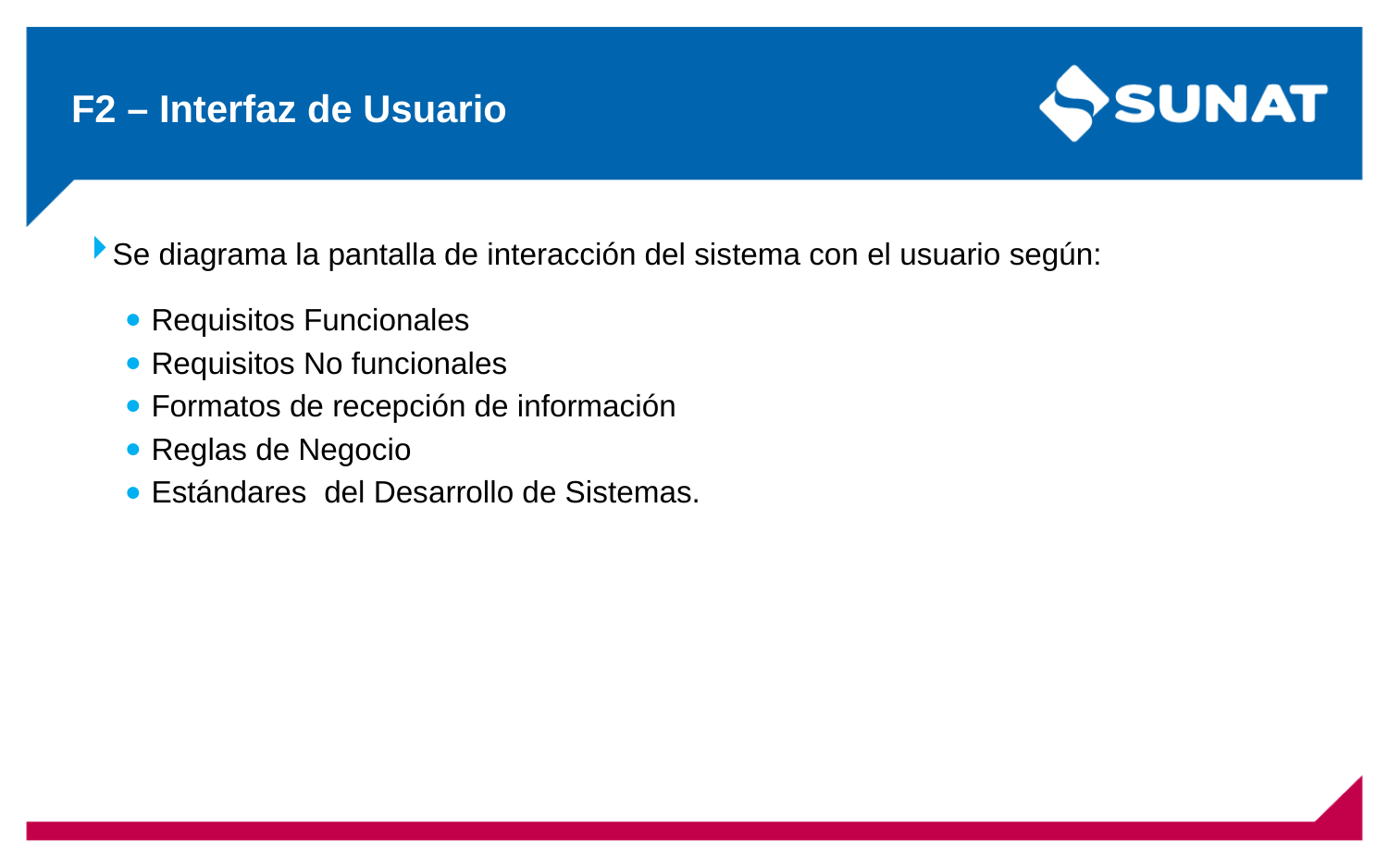

# F2 – Interfaz de Usuario
Se diagrama la pantalla de interacción del sistema con el usuario según:
Requisitos Funcionales
Requisitos No funcionales
Formatos de recepción de información
Reglas de Negocio
Estándares  del Desarrollo de Sistemas.